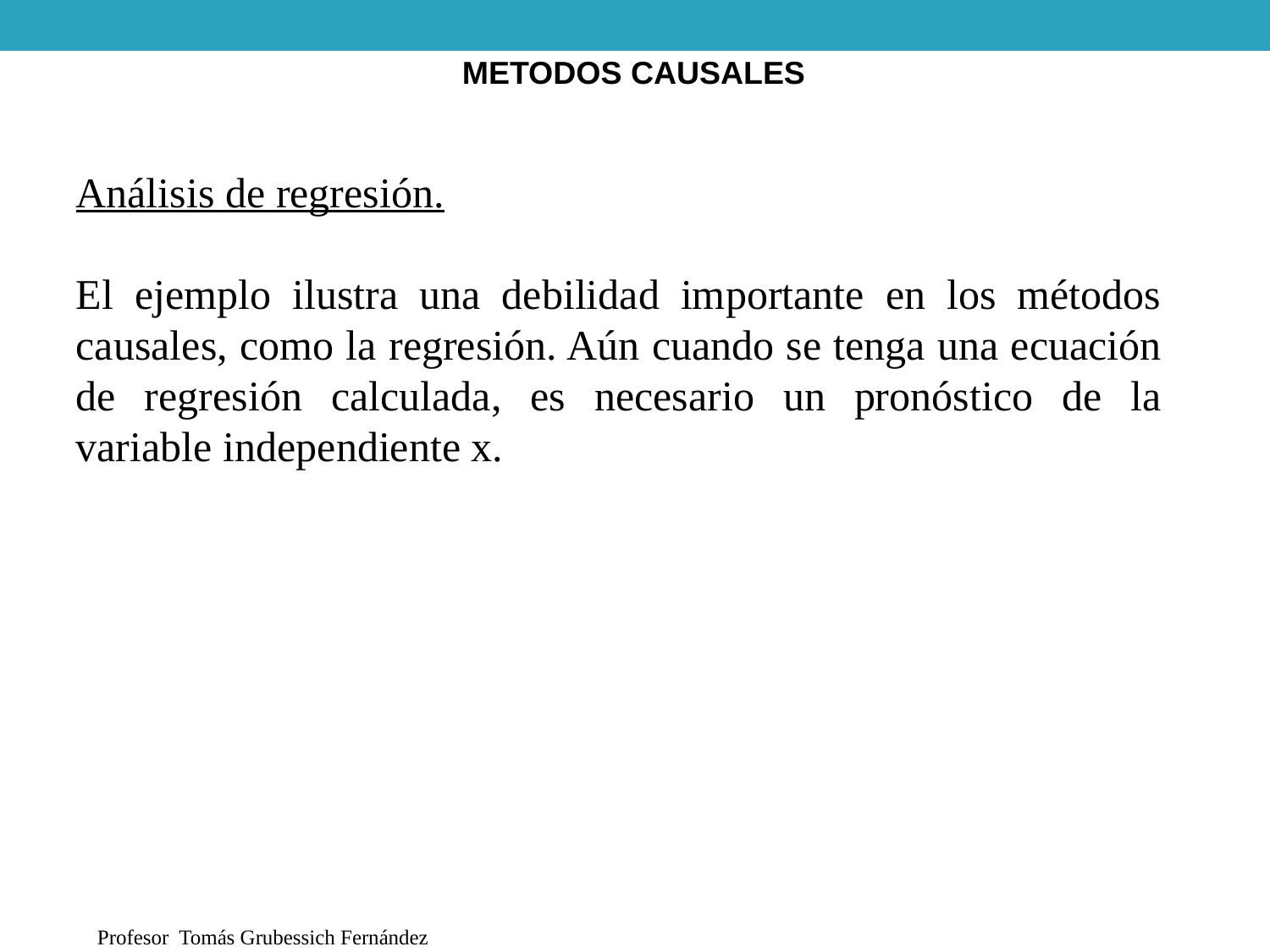

METODOS CAUSALES
Análisis de regresión.

El ejemplo ilustra una debilidad importante en los métodos causales, como la regresión. Aún cuando se tenga una ecuación de regresión calculada, es necesario un pronóstico de la variable independiente x.